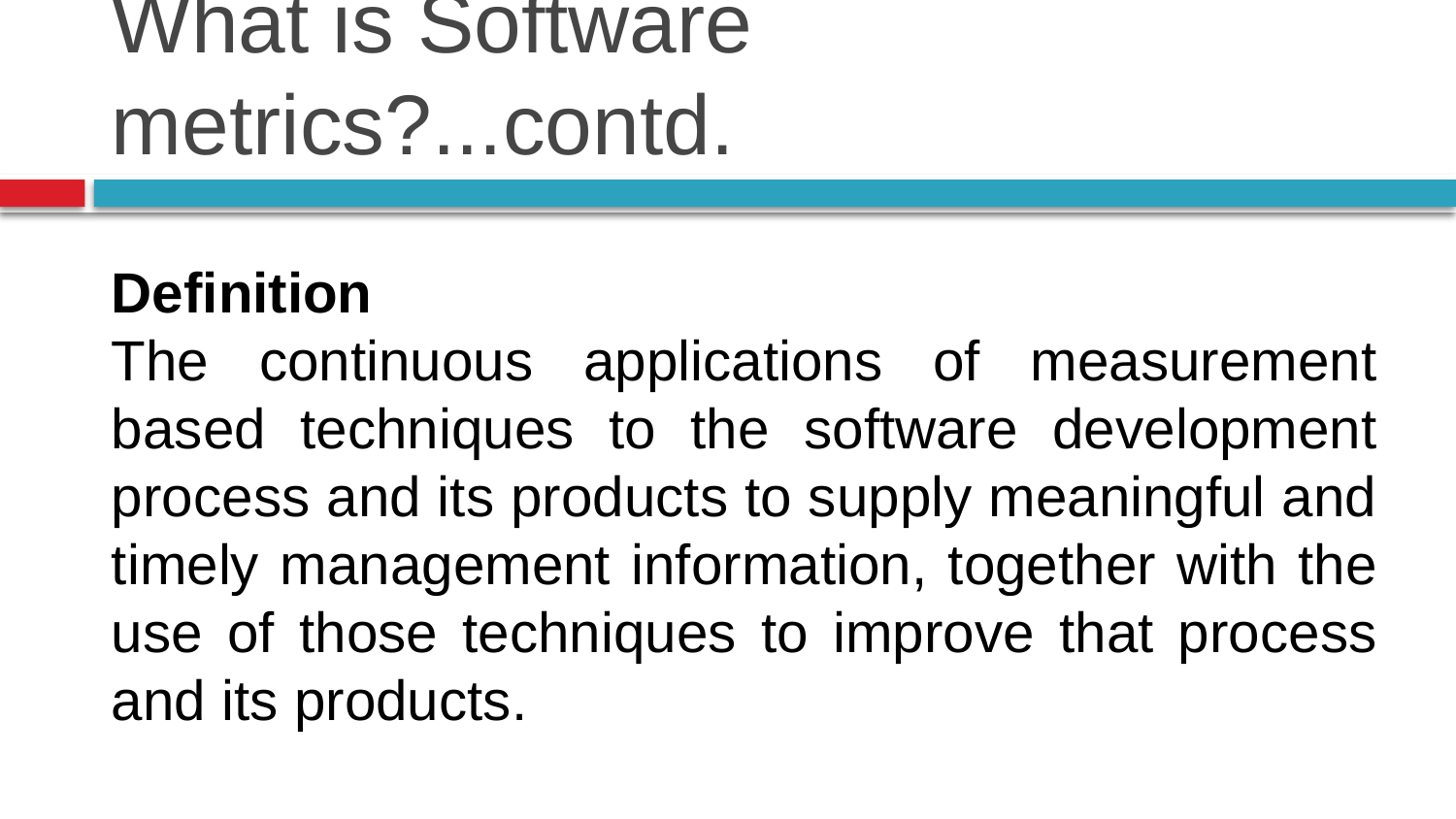

# What is Software metrics?...contd.
Definition
The continuous applications of measurement based techniques to the software development process and its products to supply meaningful and timely management information, together with the use of those techniques to improve that process and its products.